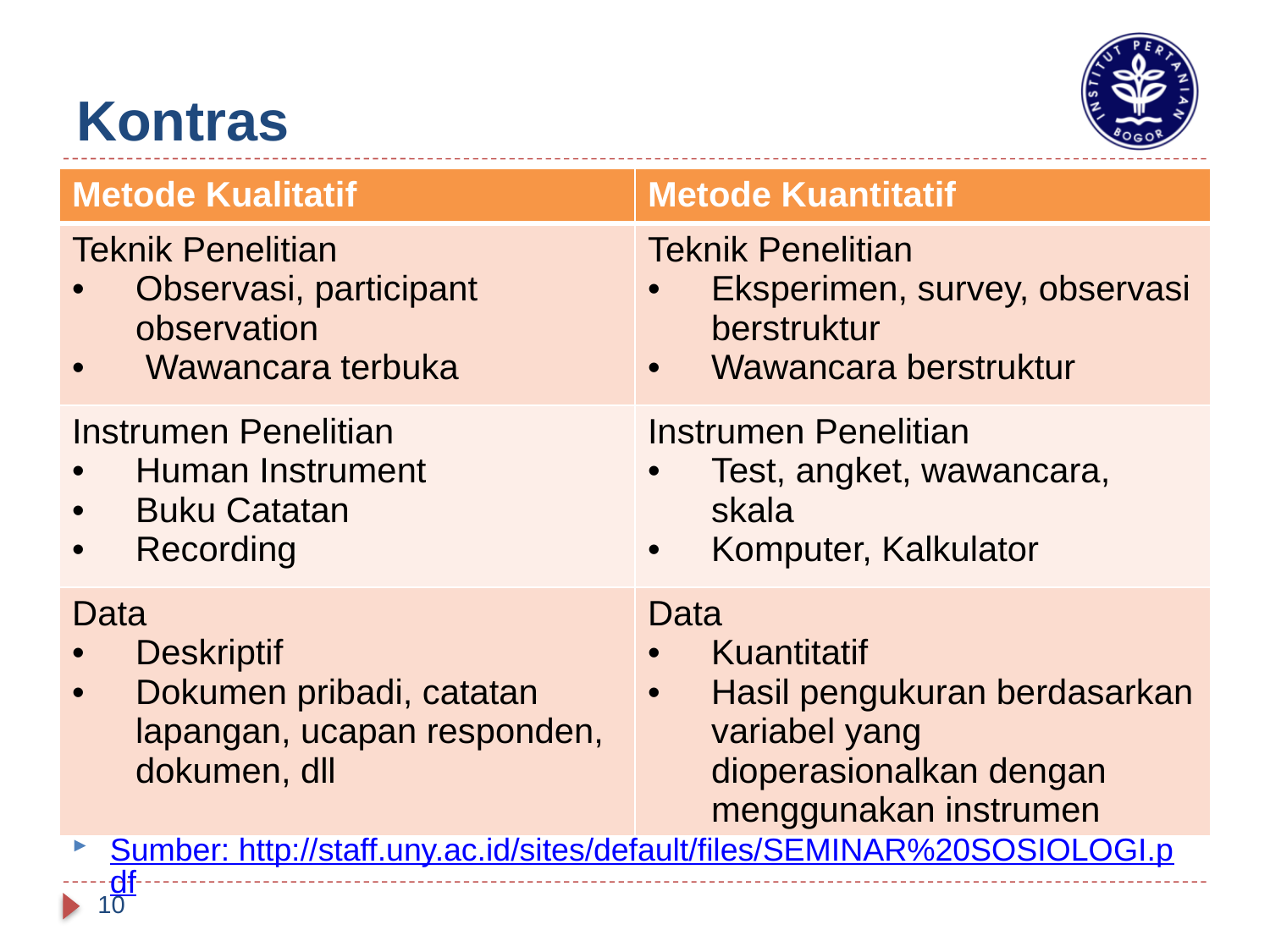

# Kontras
| Metode Kualitatif | Metode Kuantitatif |
| --- | --- |
| Teknik Penelitian Observasi, participant observation Wawancara terbuka | Teknik Penelitian Eksperimen, survey, observasi berstruktur Wawancara berstruktur |
| Instrumen Penelitian Human Instrument Buku Catatan Recording | Instrumen Penelitian Test, angket, wawancara, skala Komputer, Kalkulator |
| Data Deskriptif Dokumen pribadi, catatan lapangan, ucapan responden, dokumen, dll | Data Kuantitatif Hasil pengukuran berdasarkan variabel yang dioperasionalkan dengan menggunakan instrumen |
Sumber: http://staff.uny.ac.id/sites/default/files/SEMINAR%20SOSIOLOGI.pdf

10